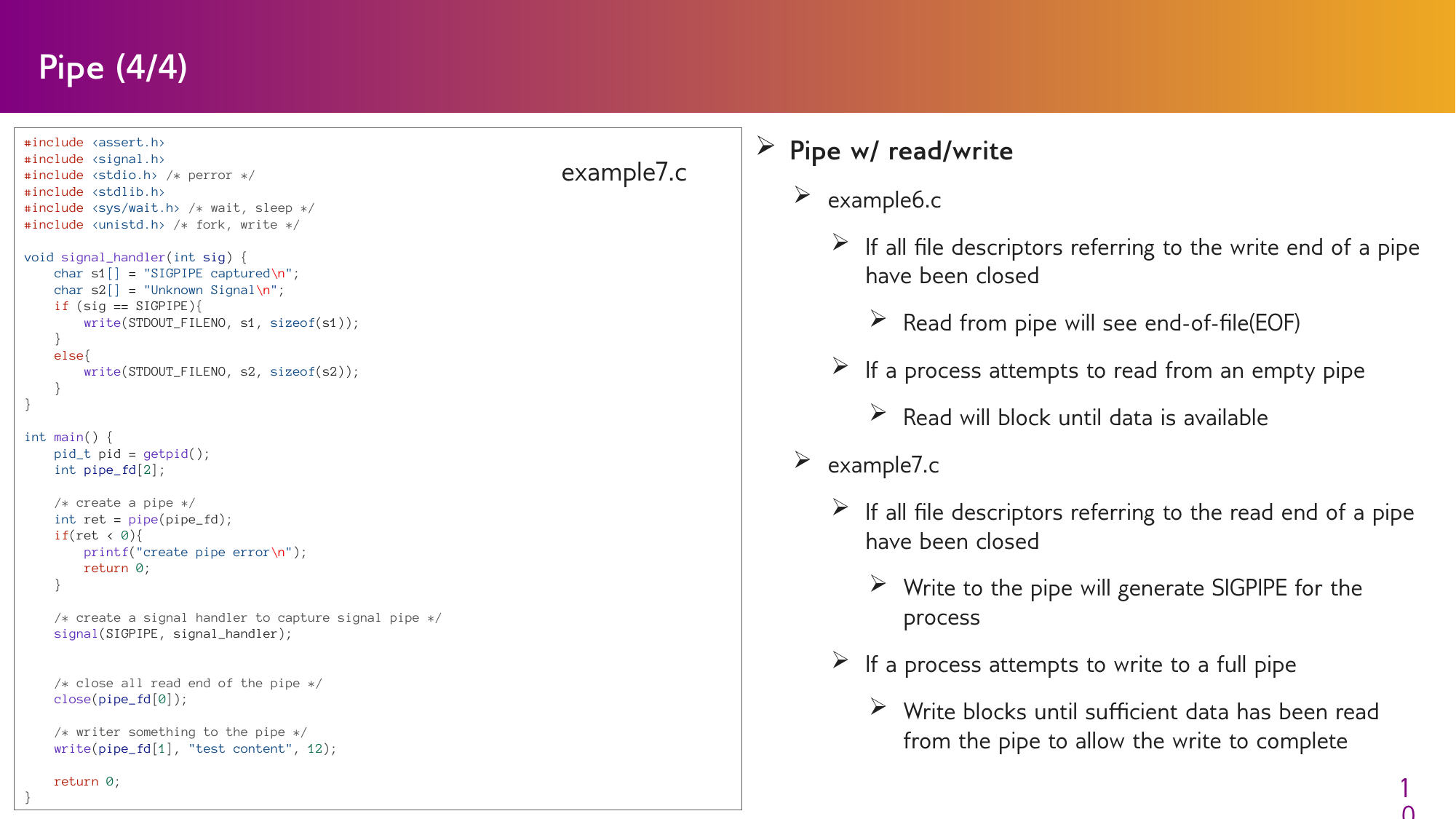

# Pipe (4/4)
#include <assert.h>
#include <signal.h>
#include <stdio.h> /* perror */
#include <stdlib.h>
#include <sys/wait.h> /* wait, sleep */
#include <unistd.h> /* fork, write */
void signal_handler(int sig) {
    char s1[] = "SIGPIPE captured\n";
    char s2[] = "Unknown Signal\n";
    if (sig == SIGPIPE){
        write(STDOUT_FILENO, s1, sizeof(s1));
    }
    else{
        write(STDOUT_FILENO, s2, sizeof(s2));
    }
}
int main() {
    pid_t pid = getpid();
    int pipe_fd[2];
    /* create a pipe */
    int ret = pipe(pipe_fd);
    if(ret < 0){
        printf("create pipe error\n");
        return 0;
    }
    /* create a signal handler to capture signal pipe */
    signal(SIGPIPE, signal_handler);
    /* close all read end of the pipe */
    close(pipe_fd[0]);
    /* writer something to the pipe */
    write(pipe_fd[1], "test content", 12);
    return 0;
}
Pipe w/ read/write
example6.c
If all file descriptors referring to the write end of a pipe have been closed
Read from pipe will see end-of-file(EOF)
If a process attempts to read from an empty pipe
Read will block until data is available
example7.c
If all file descriptors referring to the read end of a pipe have been closed
Write to the pipe will generate SIGPIPE for the process
If a process attempts to write to a full pipe
Write blocks until sufficient data has been read from the pipe to allow the write to complete

example7.c
10